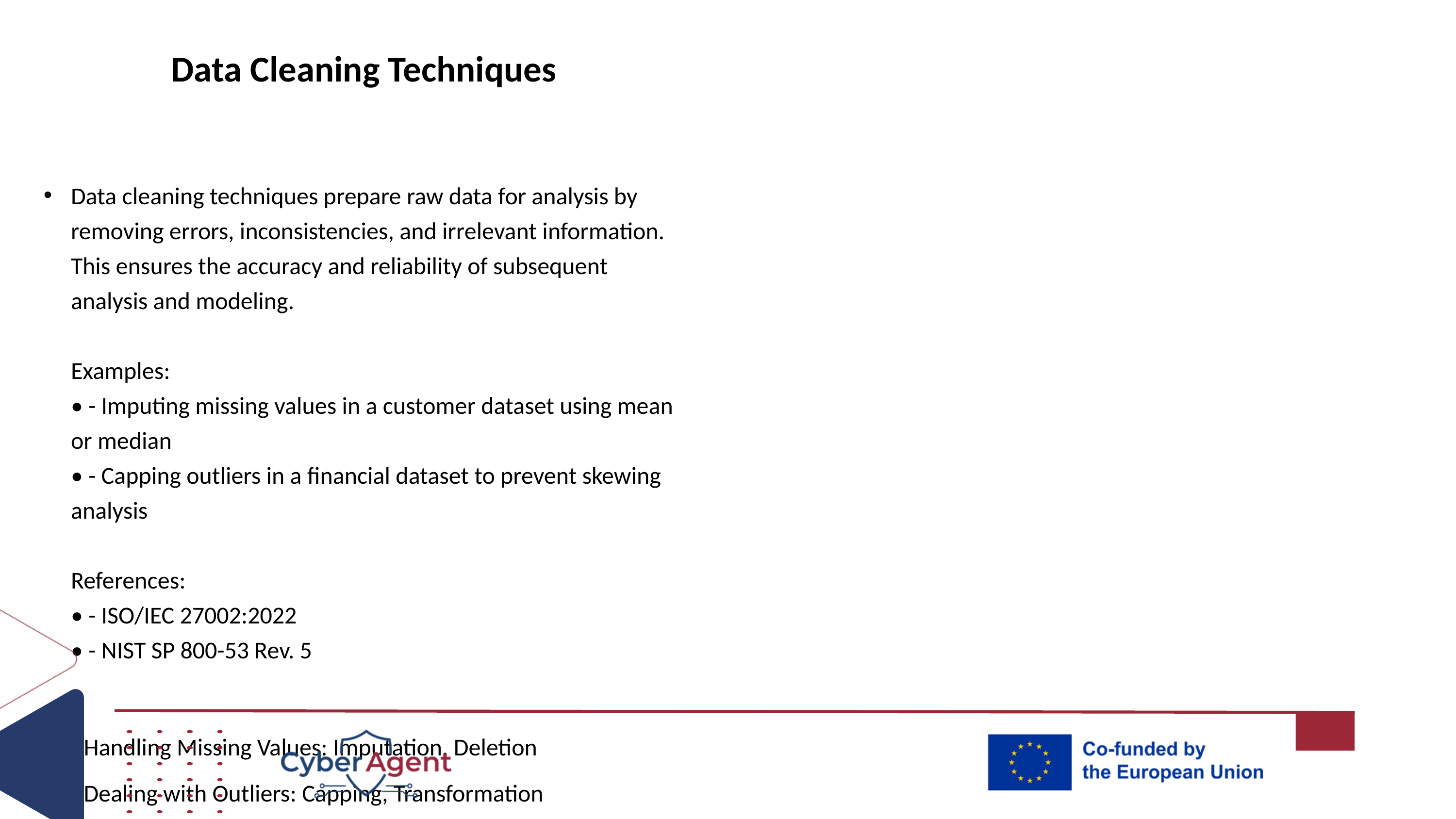

# Data Cleaning Techniques

Data cleaning techniques prepare raw data for analysis by removing errors, inconsistencies, and irrelevant information. This ensures the accuracy and reliability of subsequent analysis and modeling.
Examples:
• - Imputing missing values in a customer dataset using mean or median
• - Capping outliers in a financial dataset to prevent skewing analysis
References:
• - ISO/IEC 27002:2022
• - NIST SP 800-53 Rev. 5

- Handling Missing Values: Imputation, Deletion
- Dealing with Outliers: Capping, Transformation
- Correcting Errors: Typo correction, Consistency checks
- Feature Scaling: Standardization, Normalization
- Removing Duplicates: Deduplication algorithms